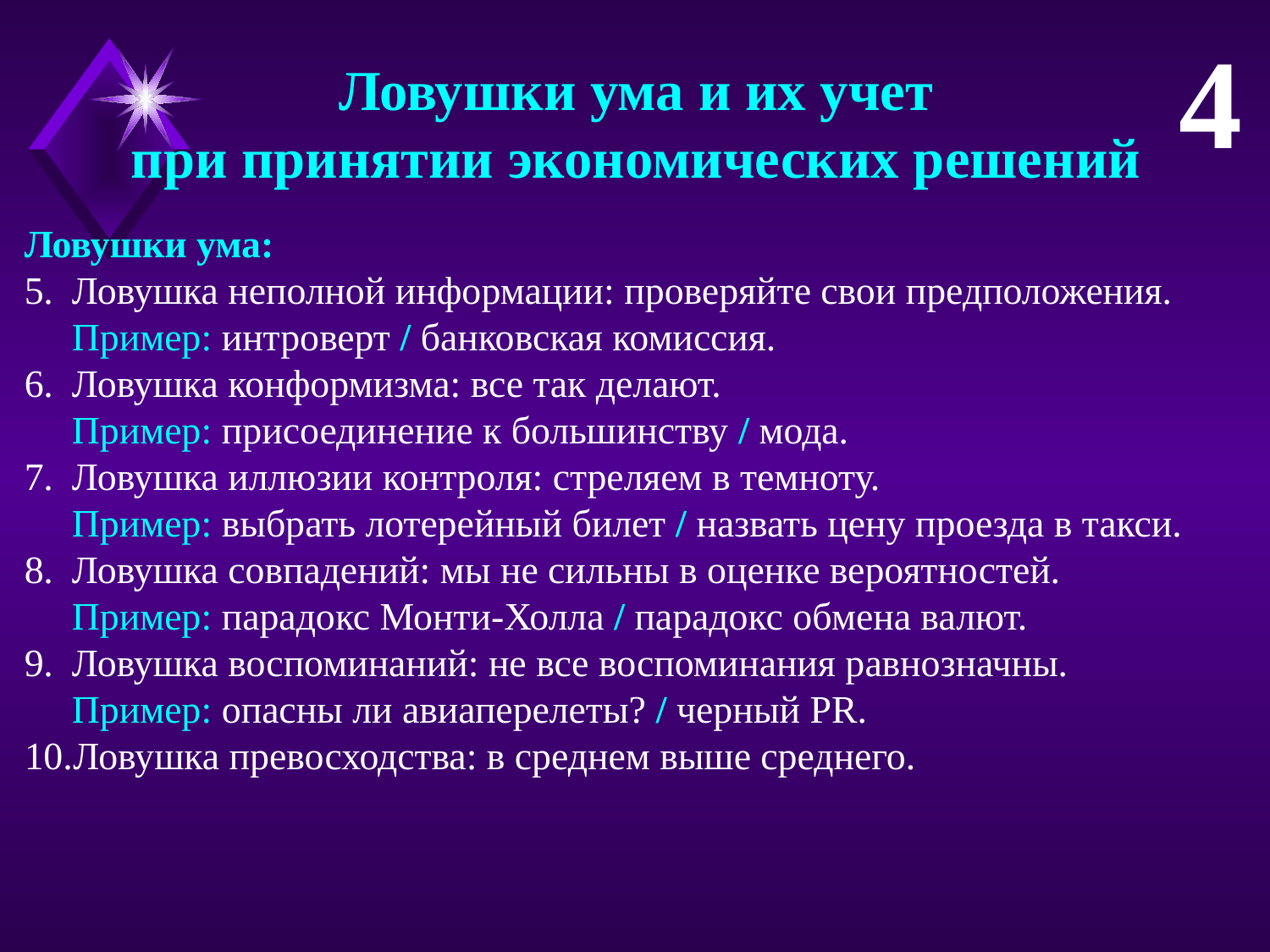

4
Ловушки ума и их учет
при принятии экономических решений
Ловушки ума:
Ловушка неполной информации: проверяйте свои предположения.
Пример: интроверт / банковская комиссия.
Ловушка конформизма: все так делают.
Пример: присоединение к большинству / мода.
Ловушка иллюзии контроля: стреляем в темноту.
Пример: выбрать лотерейный билет / назвать цену проезда в такси.
Ловушка совпадений: мы не сильны в оценке вероятностей.
Пример: парадокс Монти-Холла / парадокс обмена валют.
Ловушка воспоминаний: не все воспоминания равнозначны.
Пример: опасны ли авиаперелеты? / черный PR.
Ловушка превосходства: в среднем выше среднего.